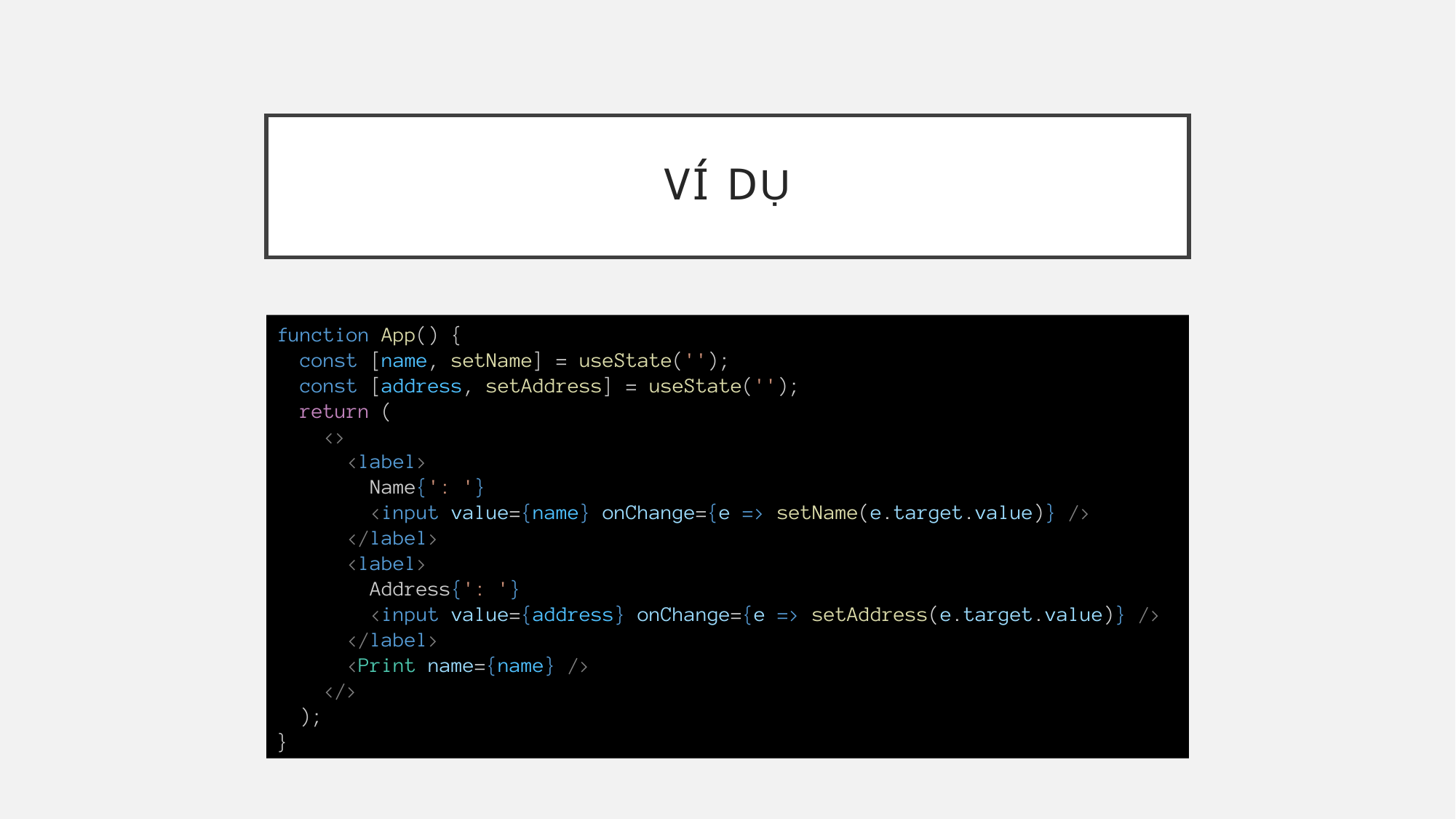

# Ví dụ

function App() {
  const [name, setName] = useState('');
  const [address, setAddress] = useState('');
  return (
    <>
      <label>
        Name{': '}
        <input value={name} onChange={e => setName(e.target.value)} />
      </label>
      <label>
        Address{': '}
        <input value={address} onChange={e => setAddress(e.target.value)} />
      </label>
      <Print name={name} />
    </>
  );
}